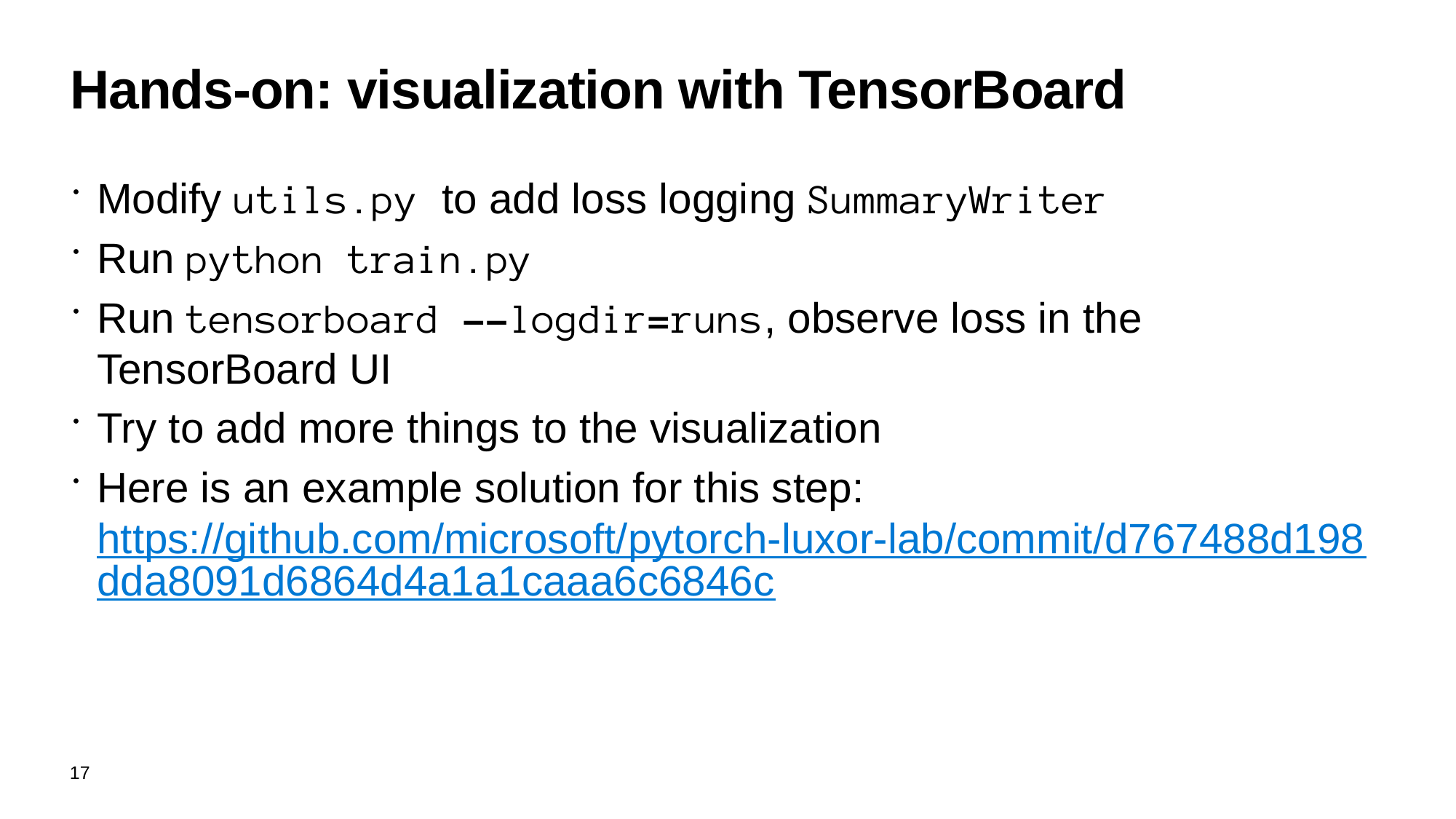

# Hands-on: visualization with TensorBoard
Modify utils.py to add loss logging SummaryWriter
Run python train.py
Run tensorboard --logdir=runs, observe loss in the TensorBoard UI
Try to add more things to the visualization
Here is an example solution for this step: https://github.com/microsoft/pytorch-luxor-lab/commit/d767488d198dda8091d6864d4a1a1caaa6c6846c